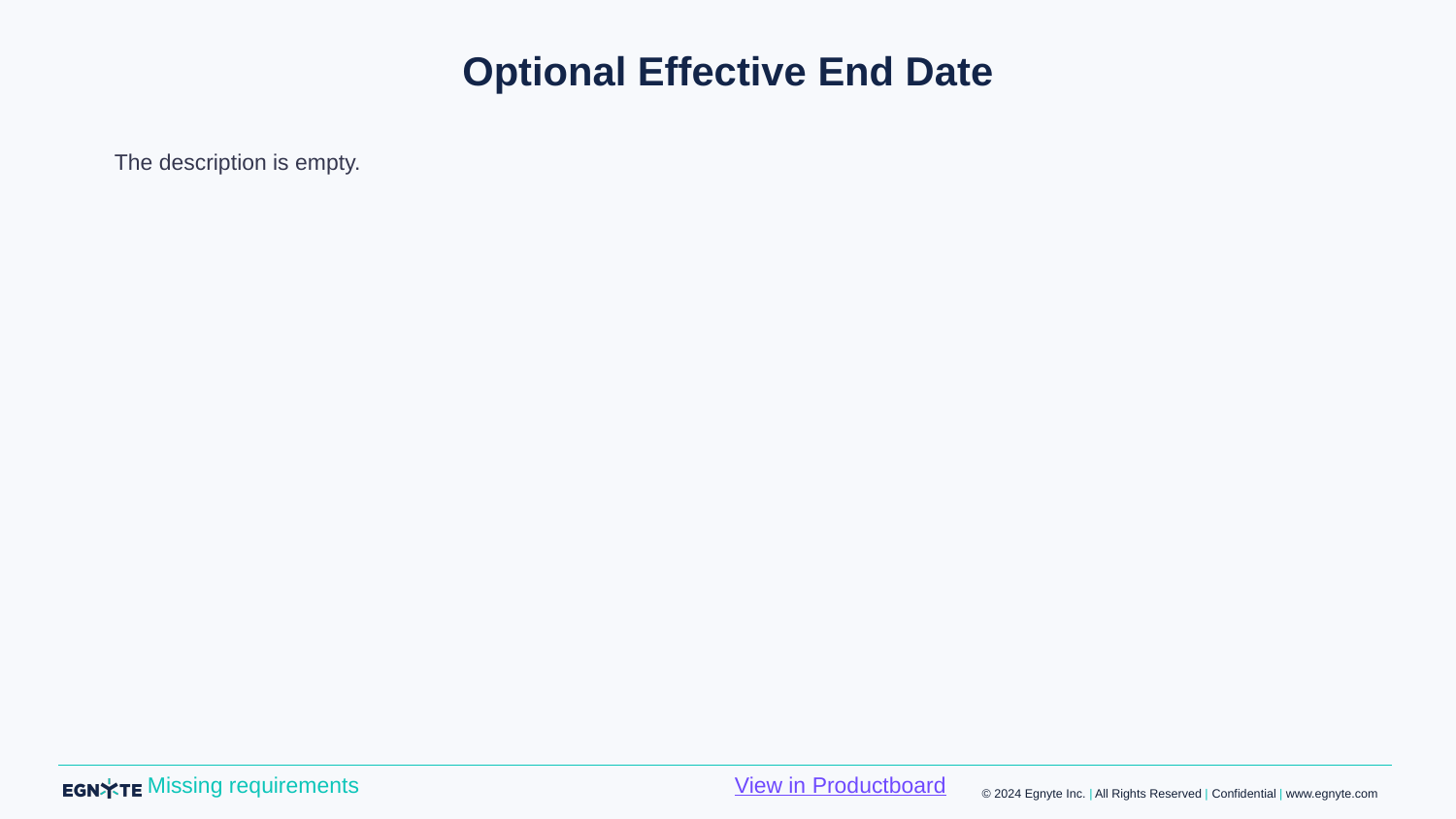

# Optional Effective End Date

The description is empty.

View in Productboard

Missing requirements